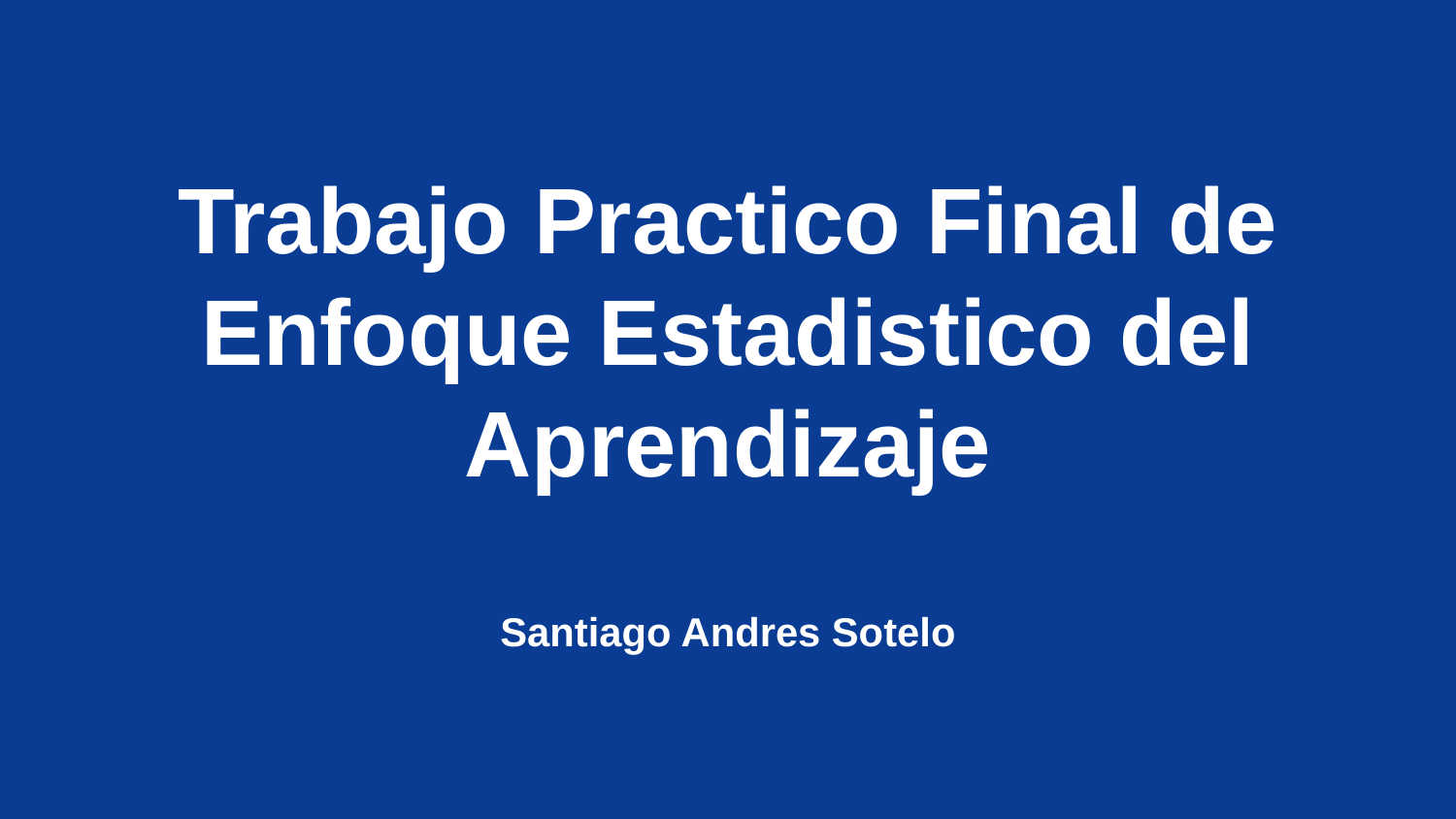

Trabajo Practico Final de Enfoque Estadistico del Aprendizaje

Santiago Andres Sotelo